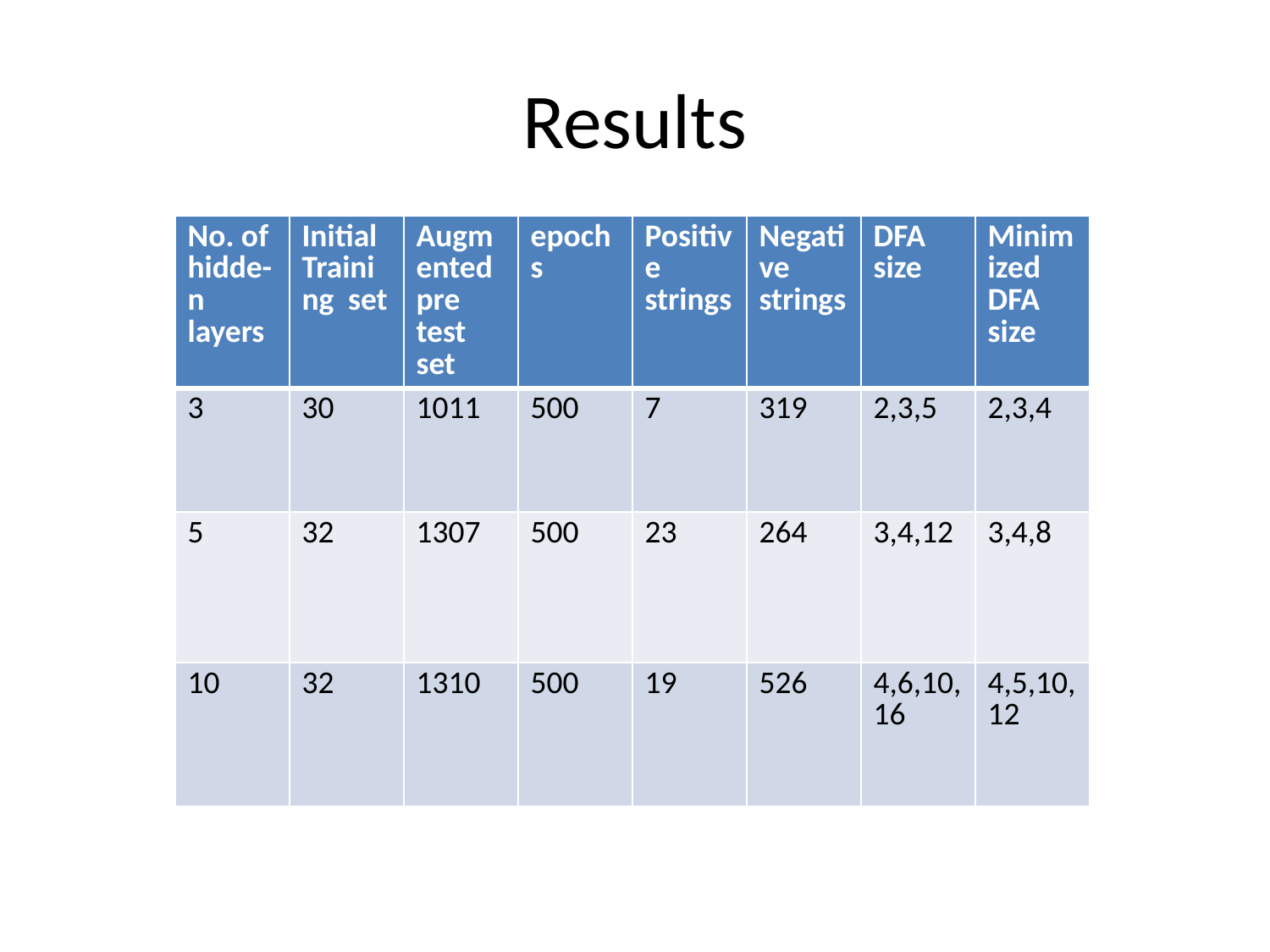

# Results
| No. of hidde-n layers | Initial Training set | Augmented pre test set | epochs | Positive strings | Negative strings | DFA size | Minimized DFA size |
| --- | --- | --- | --- | --- | --- | --- | --- |
| 3 | 30 | 1011 | 500 | 7 | 319 | 2,3,5 | 2,3,4 |
| 5 | 32 | 1307 | 500 | 23 | 264 | 3,4,12 | 3,4,8 |
| 10 | 32 | 1310 | 500 | 19 | 526 | 4,6,10,16 | 4,5,10,12 |